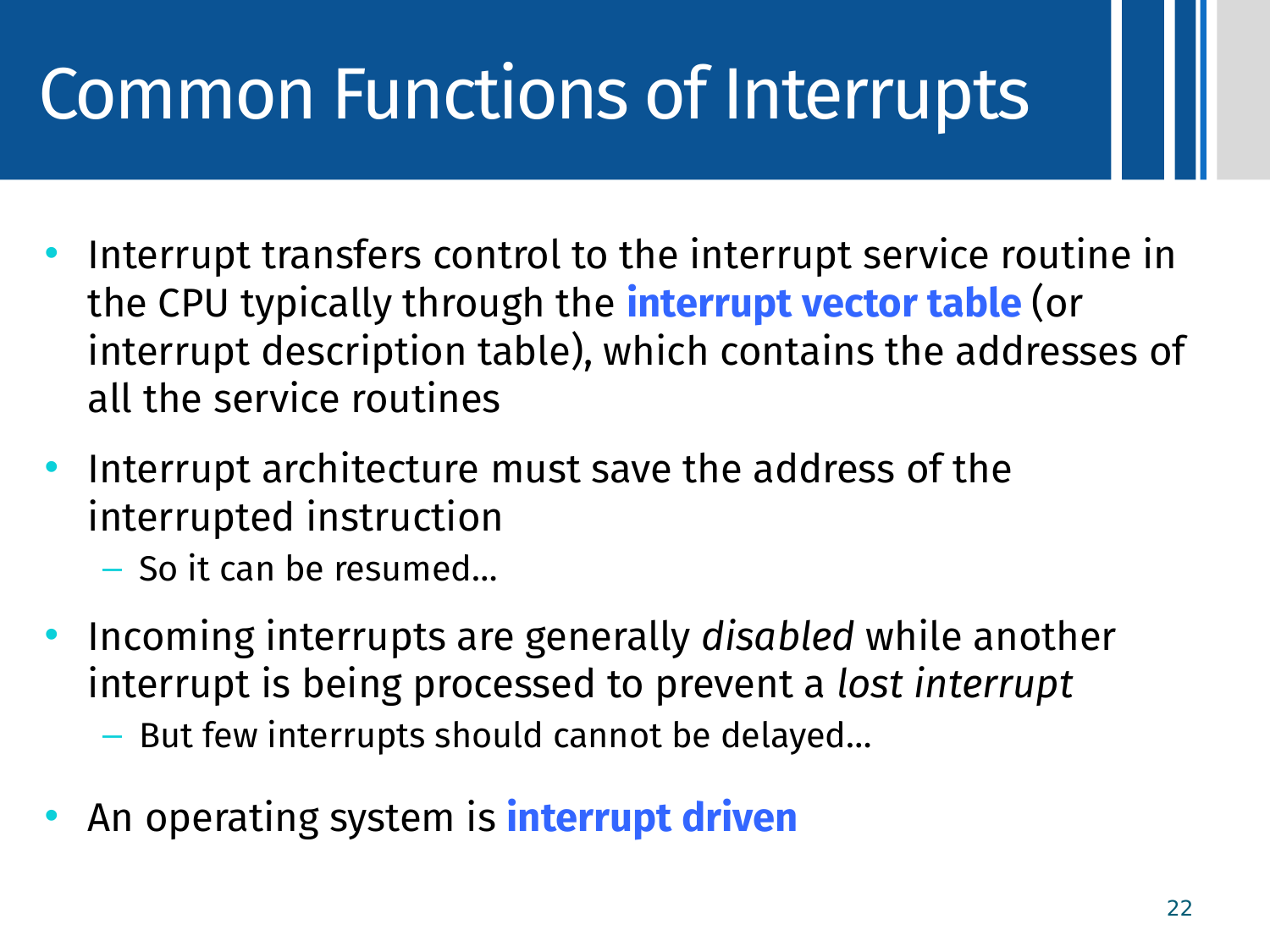

# Common Functions of Interrupts
Interrupt transfers control to the interrupt service routine in the CPU typically through the interrupt vector table (or interrupt description table), which contains the addresses of all the service routines

Interrupt architecture must save the address of the interrupted instruction
So it can be resumed…

Incoming interrupts are generally disabled while another interrupt is being processed to prevent a lost interrupt
But few interrupts should cannot be delayed…

An operating system is interrupt driven
22